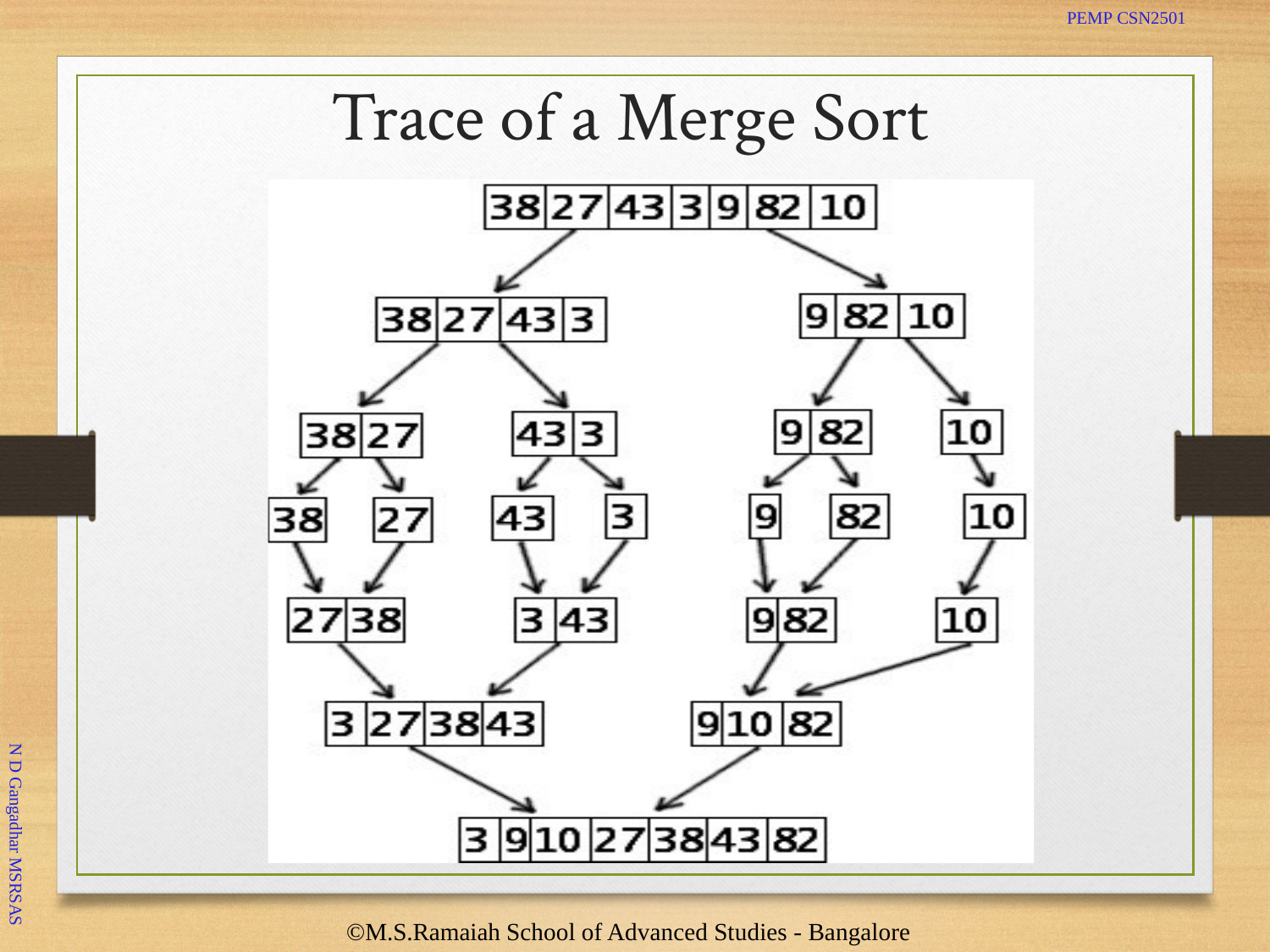

PEMP CSN2501
# Trace of a Merge Sort

N D Gangadhar MSRSAS
16
©M.S.Ramaiah School of Advanced Studies - Bangalore